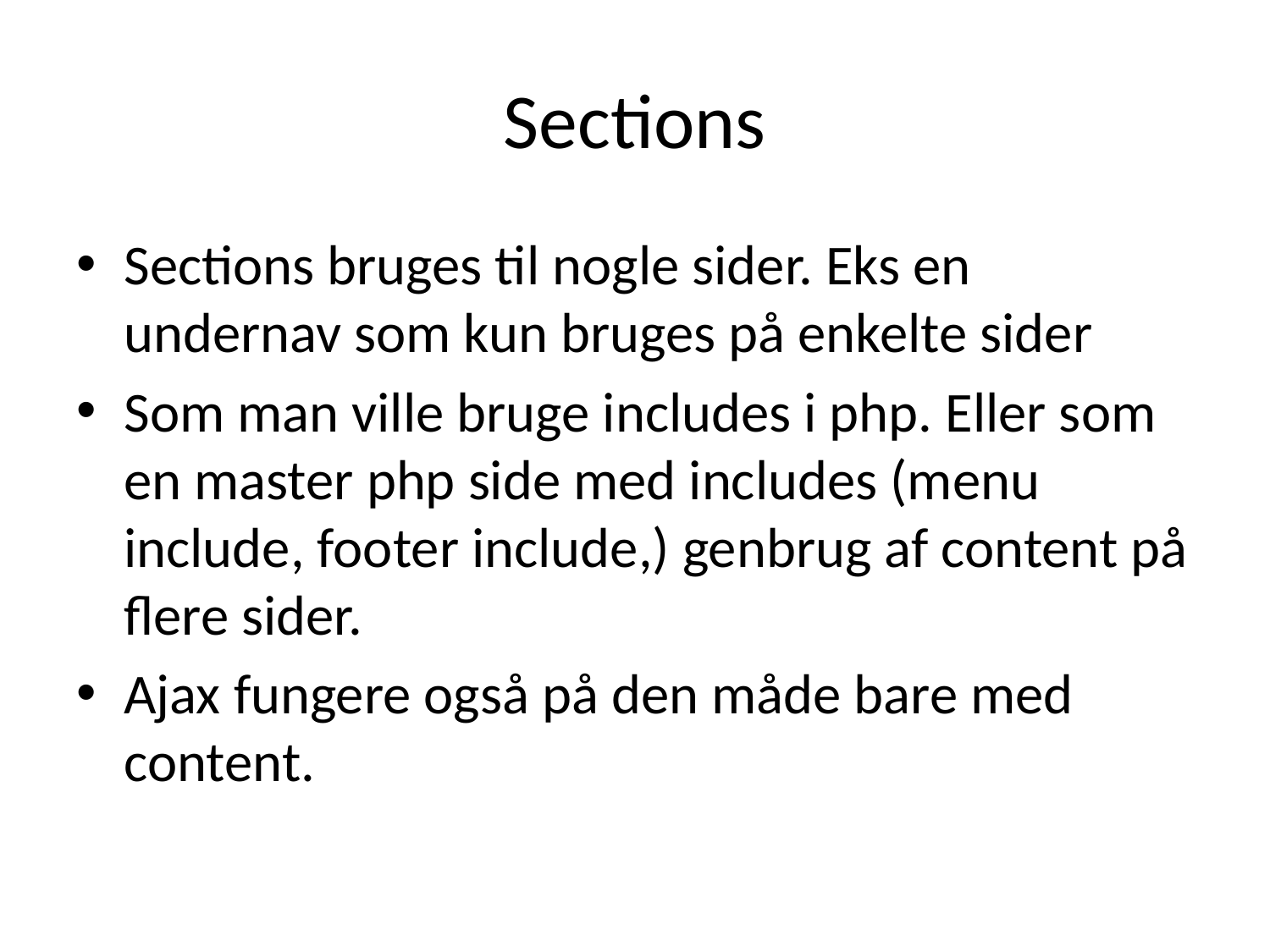

# Sections
Sections bruges til nogle sider. Eks en undernav som kun bruges på enkelte sider
Som man ville bruge includes i php. Eller som en master php side med includes (menu include, footer include,) genbrug af content på flere sider.
Ajax fungere også på den måde bare med content.